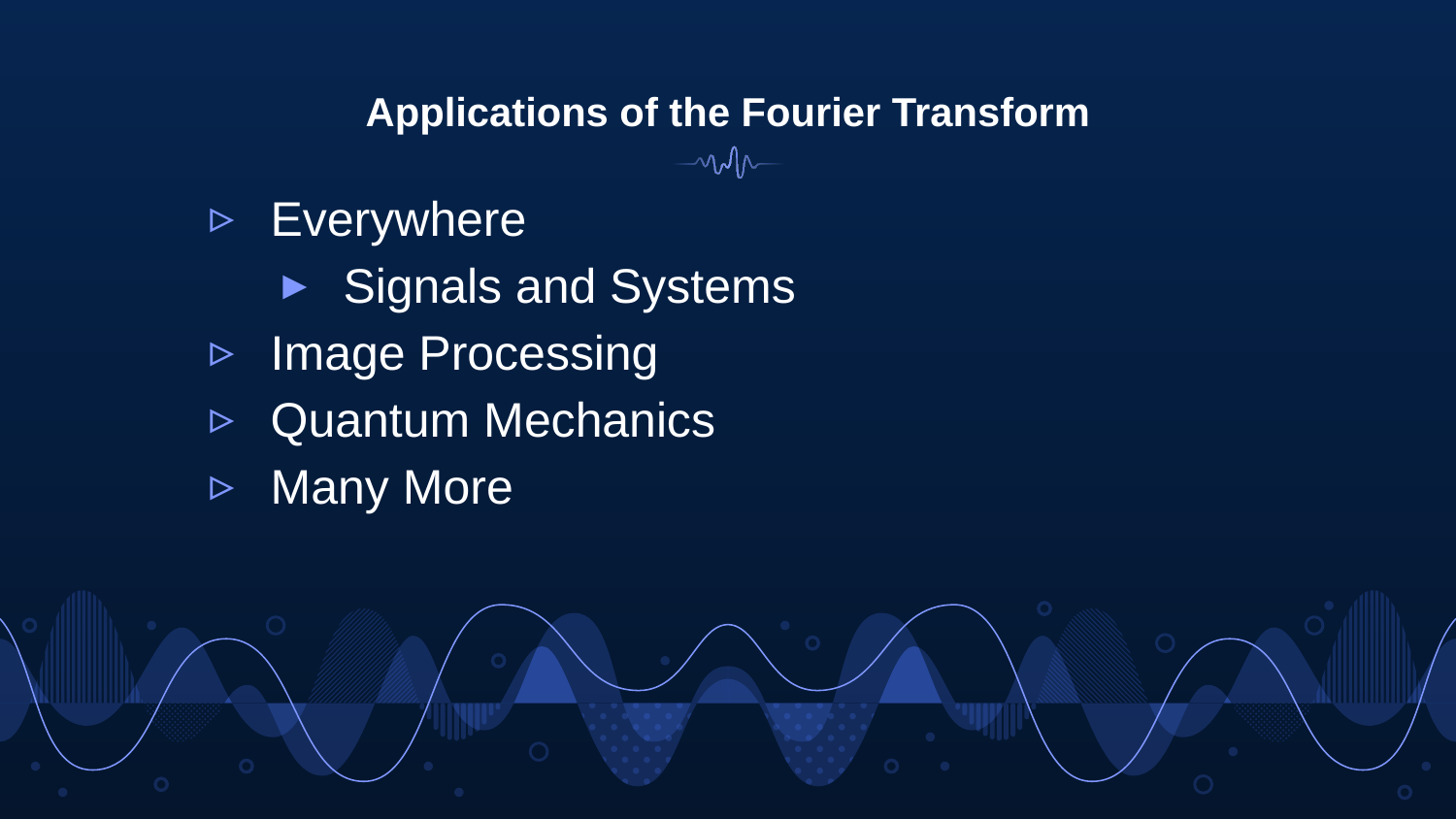

# Applications of the Fourier Transform
Everywhere
Signals and Systems
Image Processing
Quantum Mechanics
Many More